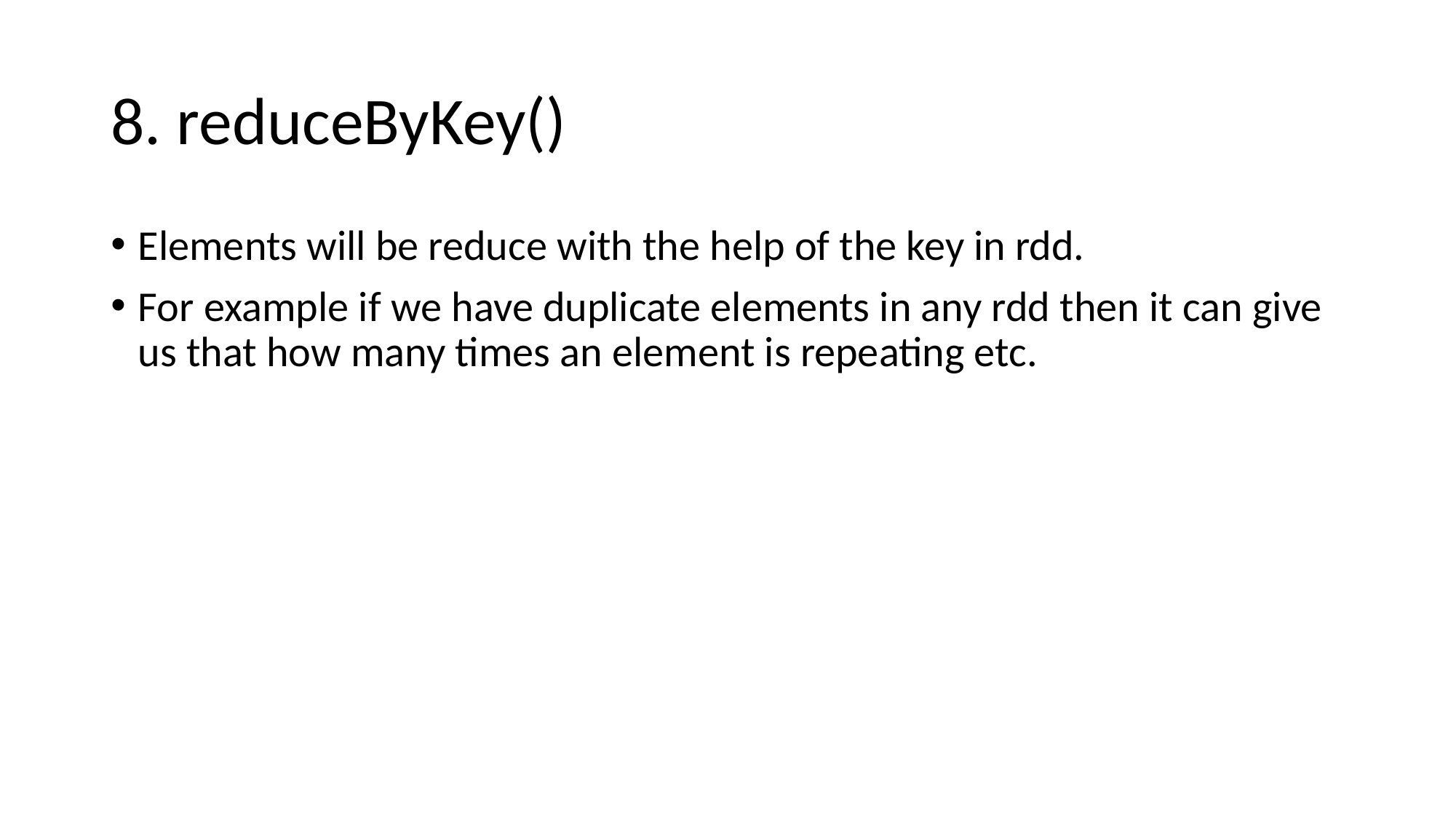

# 8. reduceByKey()
Elements will be reduce with the help of the key in rdd.
For example if we have duplicate elements in any rdd then it can give us that how many times an element is repeating etc.